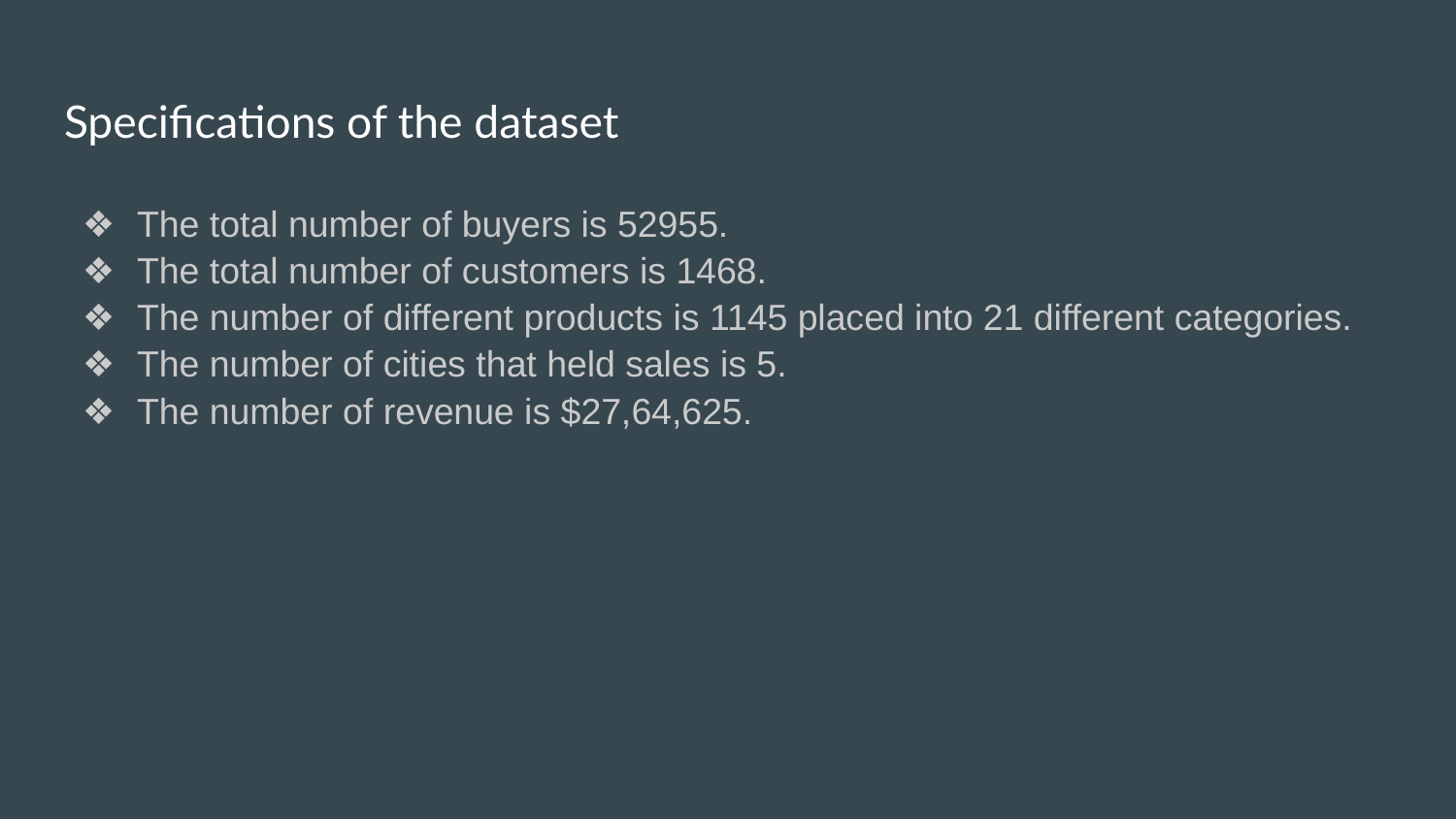

# Specifications of the dataset
The total number of buyers is 52955.
The total number of customers is 1468.
The number of different products is 1145 placed into 21 different categories.
The number of cities that held sales is 5.
The number of revenue is $27,64,625.